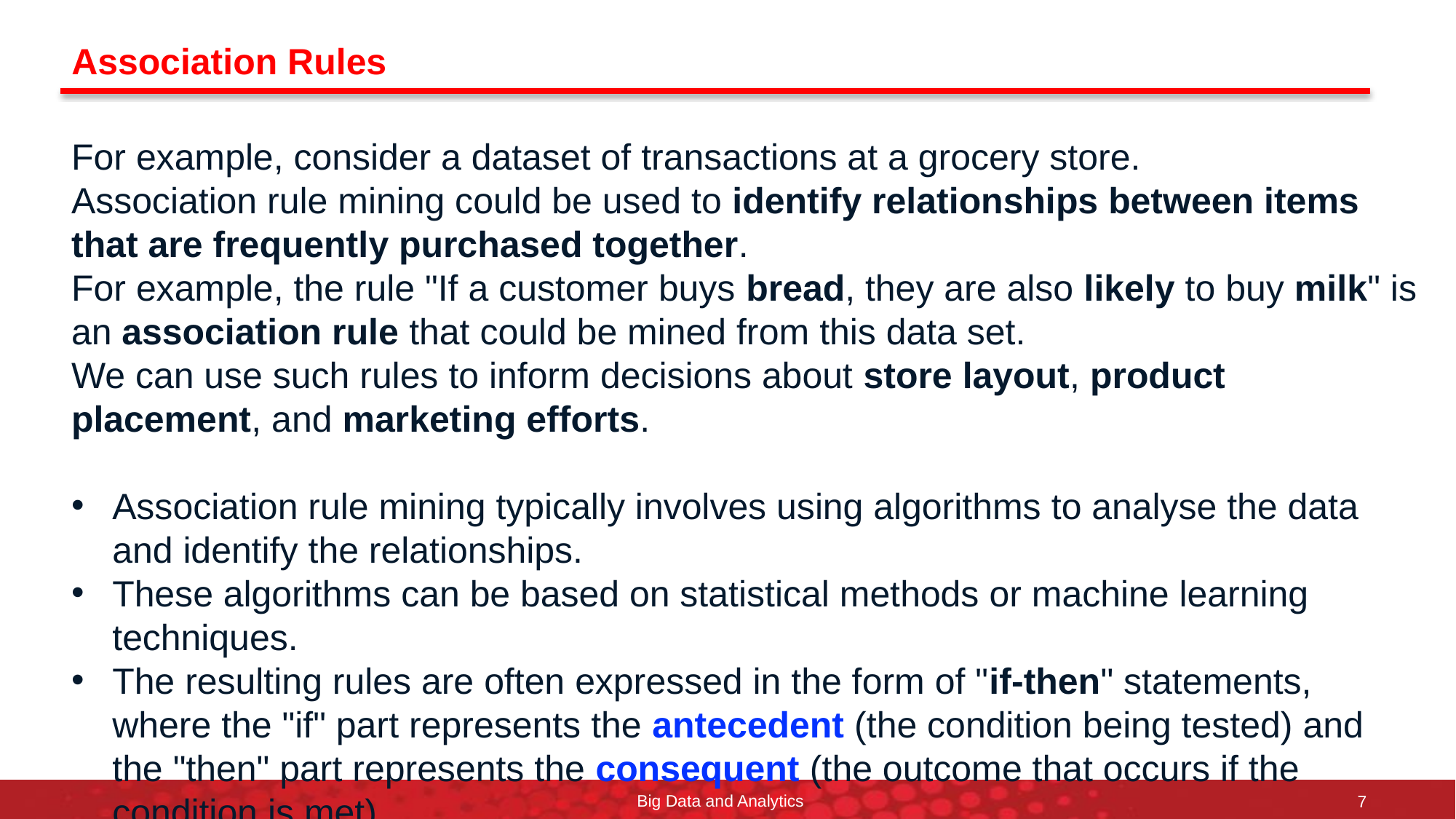

# Association Rules
For example, consider a dataset of transactions at a grocery store.
Association rule mining could be used to identify relationships between items that are frequently purchased together.
For example, the rule "If a customer buys bread, they are also likely to buy milk" is an association rule that could be mined from this data set.
We can use such rules to inform decisions about store layout, product placement, and marketing efforts.

Association rule mining typically involves using algorithms to analyse the data and identify the relationships.
These algorithms can be based on statistical methods or machine learning techniques.
The resulting rules are often expressed in the form of "if-then" statements, where the "if" part represents the antecedent (the condition being tested) and the "then" part represents the consequent (the outcome that occurs if the condition is met).
Big Data and Analytics
7